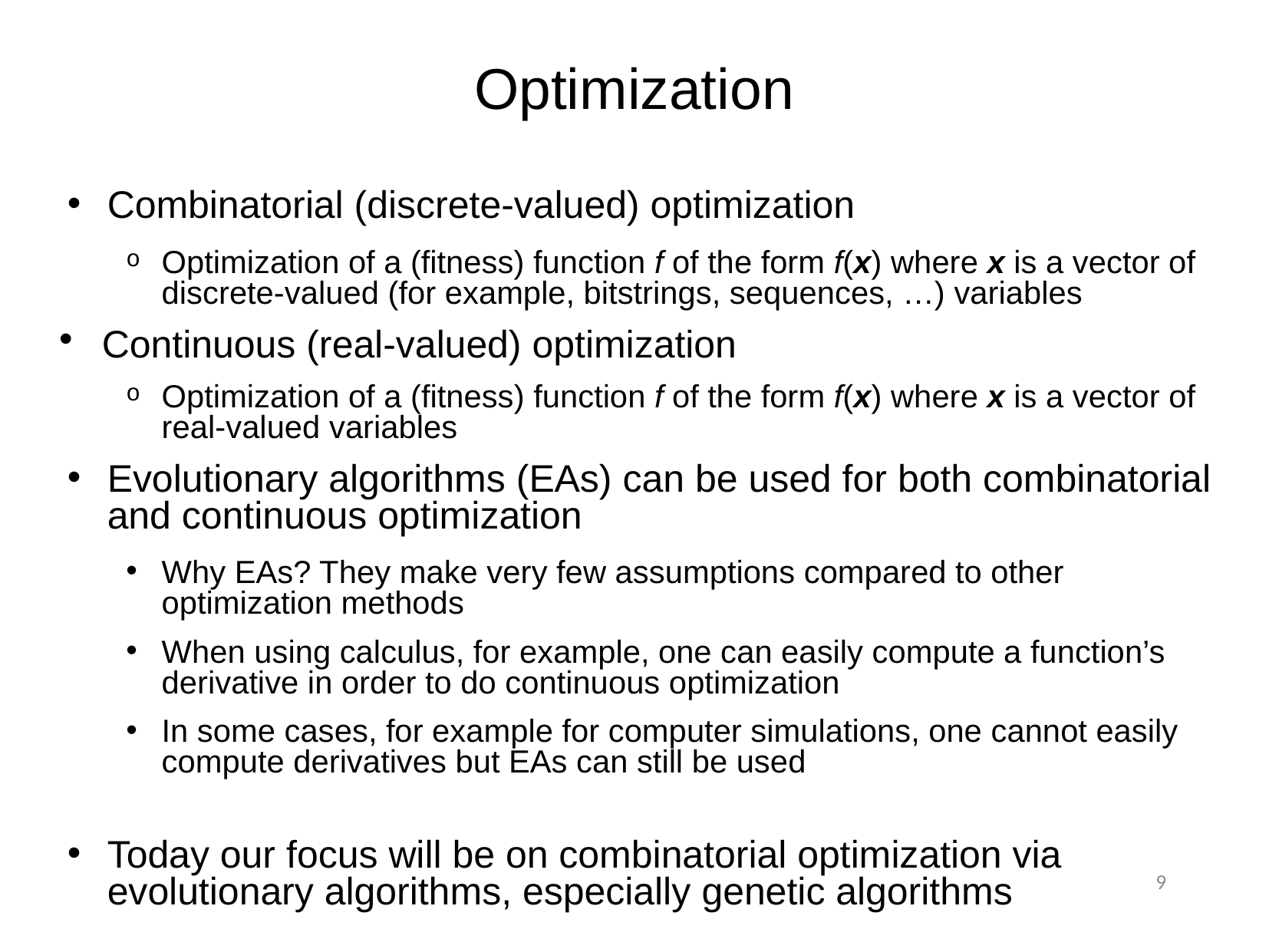

# Optimization

Combinatorial (discrete-valued) optimization
Optimization of a (fitness) function f of the form f(x) where x is a vector of discrete-valued (for example, bitstrings, sequences, …) variables
Continuous (real-valued) optimization
Optimization of a (fitness) function f of the form f(x) where x is a vector of real-valued variables
Evolutionary algorithms (EAs) can be used for both combinatorial and continuous optimization
Why EAs? They make very few assumptions compared to other optimization methods
When using calculus, for example, one can easily compute a function’s derivative in order to do continuous optimization
In some cases, for example for computer simulations, one cannot easily compute derivatives but EAs can still be used

Today our focus will be on combinatorial optimization via evolutionary algorithms, especially genetic algorithms

9